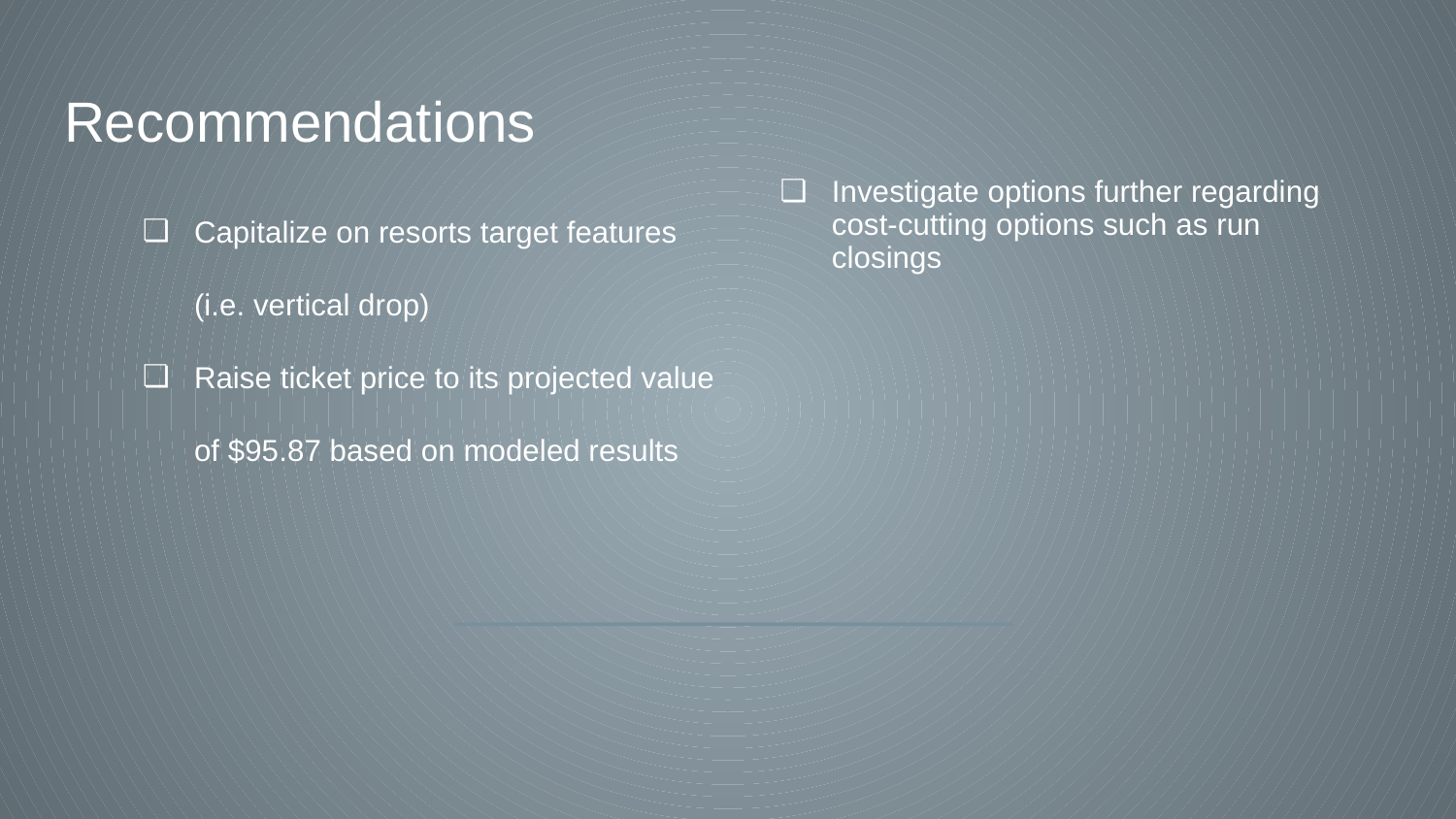

# Recommendations
Capitalize on resorts target features (i.e. vertical drop)
Raise ticket price to its projected value of $95.87 based on modeled results
Investigate options further regarding cost-cutting options such as run closings